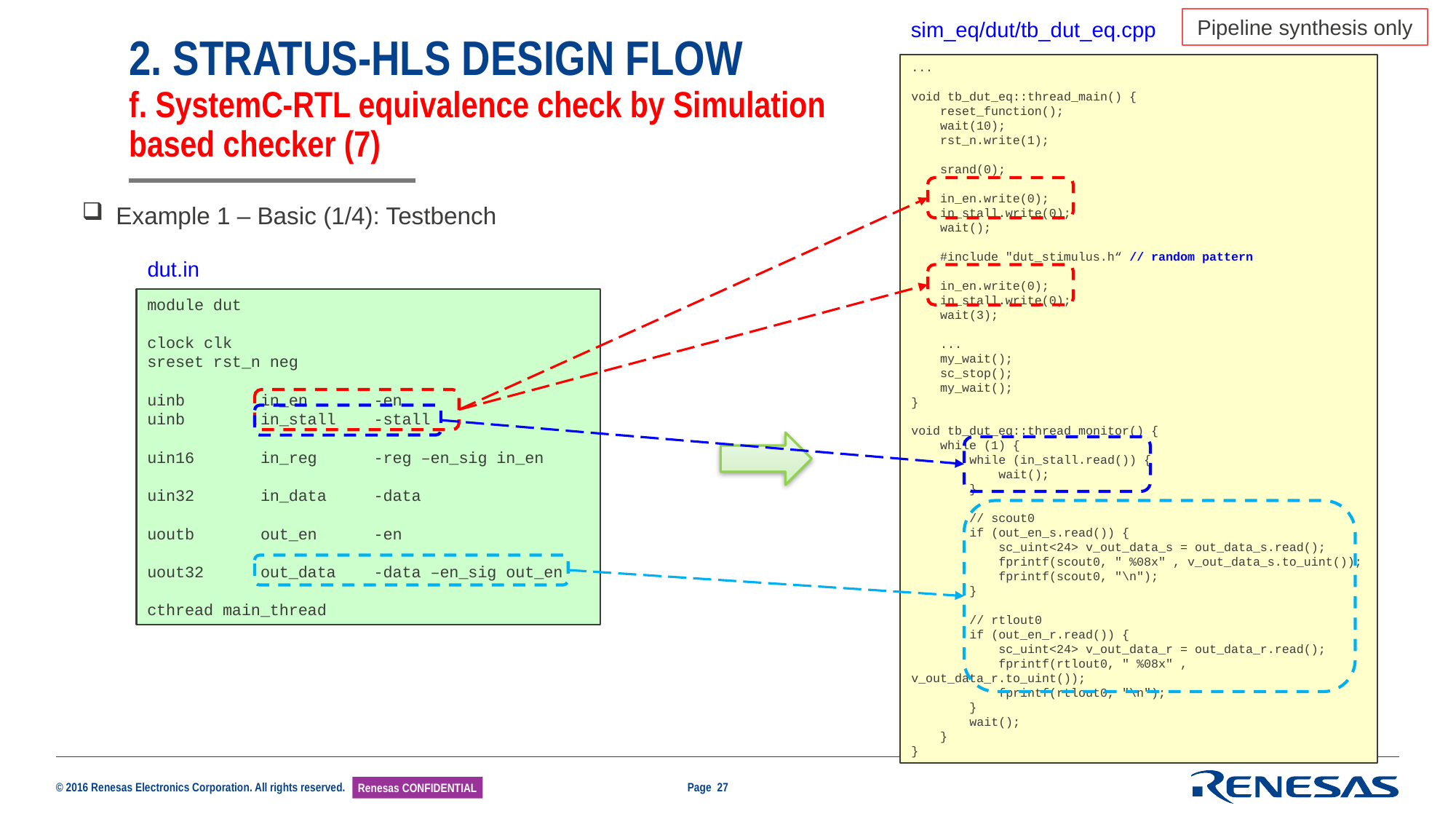

Pipeline synthesis only
sim_eq/dut/tb_dut_eq.cpp
...

void tb_dut_eq::thread_main() {
    reset_function();
    wait(10);
    rst_n.write(1);

    srand(0);

    in_en.write(0);
    in_stall.write(0);
    wait();

    #include "dut_stimulus.h“	// random pattern

    in_en.write(0);
    in_stall.write(0);
    wait(3);

    ...
    my_wait();
    sc_stop();
    my_wait();
}

void tb_dut_eq::thread_monitor() {
    while (1) {
        while (in_stall.read()) {
            wait();
        }

        // scout0
        if (out_en_s.read()) {
            sc_uint<24> v_out_data_s = out_data_s.read();
            fprintf(scout0, " %08x" , v_out_data_s.to_uint());
            fprintf(scout0, "\n");
        }

        // rtlout0
        if (out_en_r.read()) {
            sc_uint<24> v_out_data_r = out_data_r.read();
            fprintf(rtlout0, " %08x" , v_out_data_r.to_uint());
            fprintf(rtlout0, "\n");
        }
        wait();
    }
}
# 2. STRATUS-HLS DESIGN FLOW f. SystemC-RTL equivalence check by Simulation based checker (7)

Example 1 – Basic (1/4): Testbench
dut.in

module dut

clock clk
sreset rst_n neg

uinb        in_en       -en
uinb        in_stall    -stall

uin16       in_reg      -reg –en_sig in_en

uin32       in_data     -data

uoutb       out_en      -en

uout32      out_data    -data –en_sig out_en

cthread main_thread

Page  27